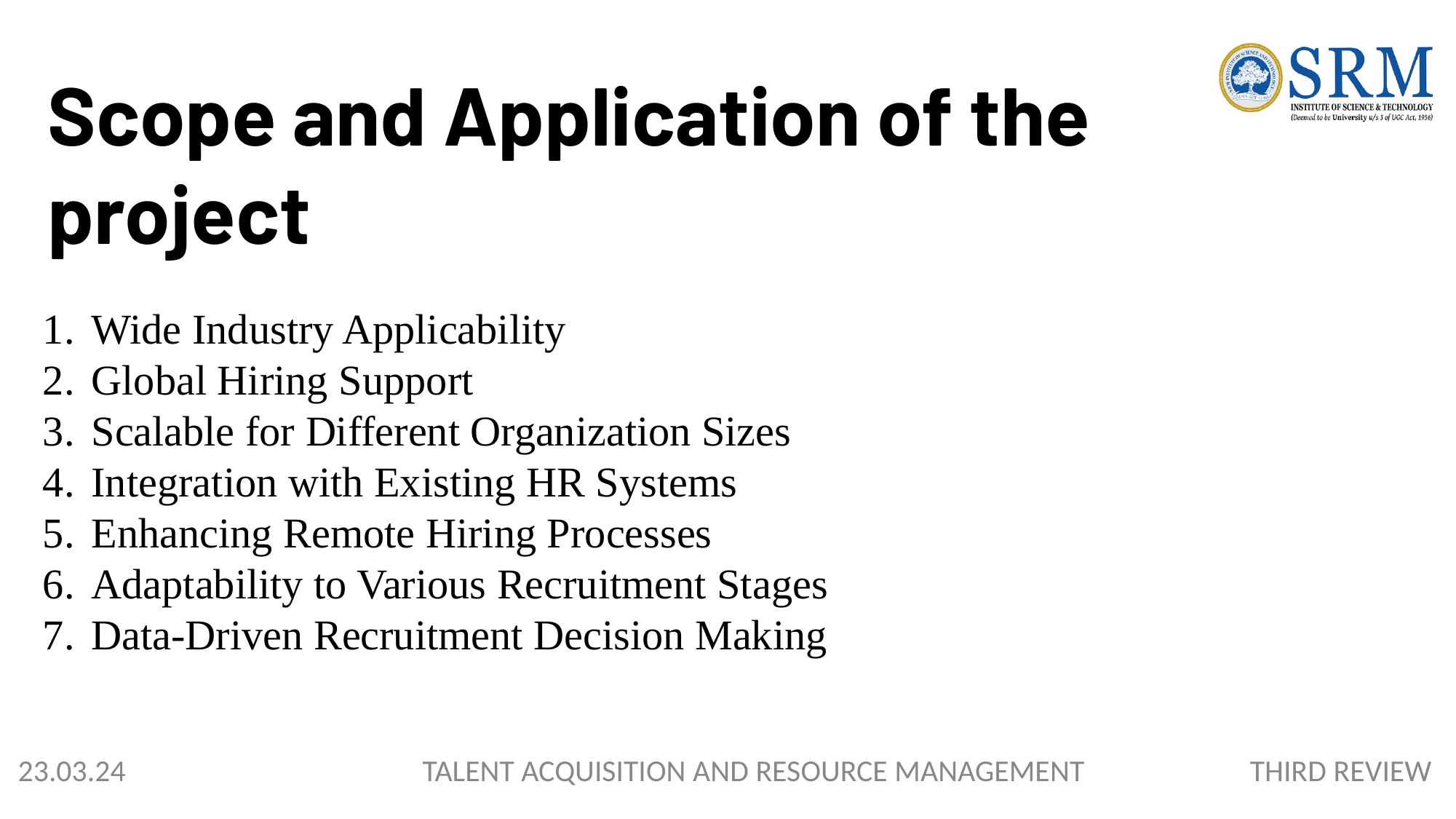

Scope and Application of the project

Wide Industry Applicability
Global Hiring Support
Scalable for Different Organization Sizes
Integration with Existing HR Systems
Enhancing Remote Hiring Processes
Adaptability to Various Recruitment Stages
Data-Driven Recruitment Decision Making

 23.03.24                                           TALENT ACQUISITION AND RESOURCE MANAGEMENT                        THIRD REVIEW